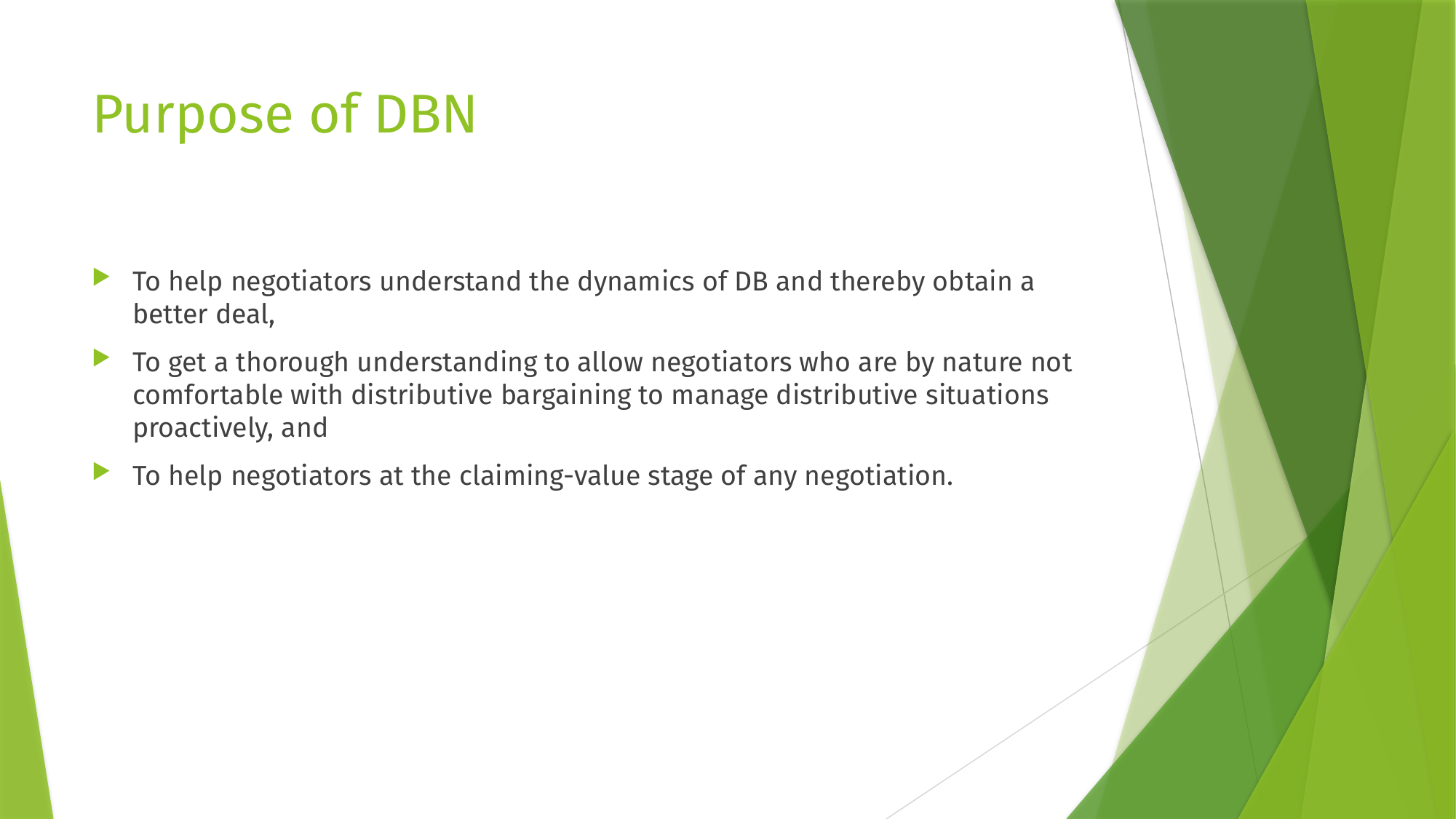

# Purpose of DBN
To help negotiators understand the dynamics of DB and thereby obtain a better deal,
To get a thorough understanding to allow negotiators who are by nature not comfortable with distributive bargaining to manage distributive situations proactively, and
To help negotiators at the claiming-value stage of any negotiation.